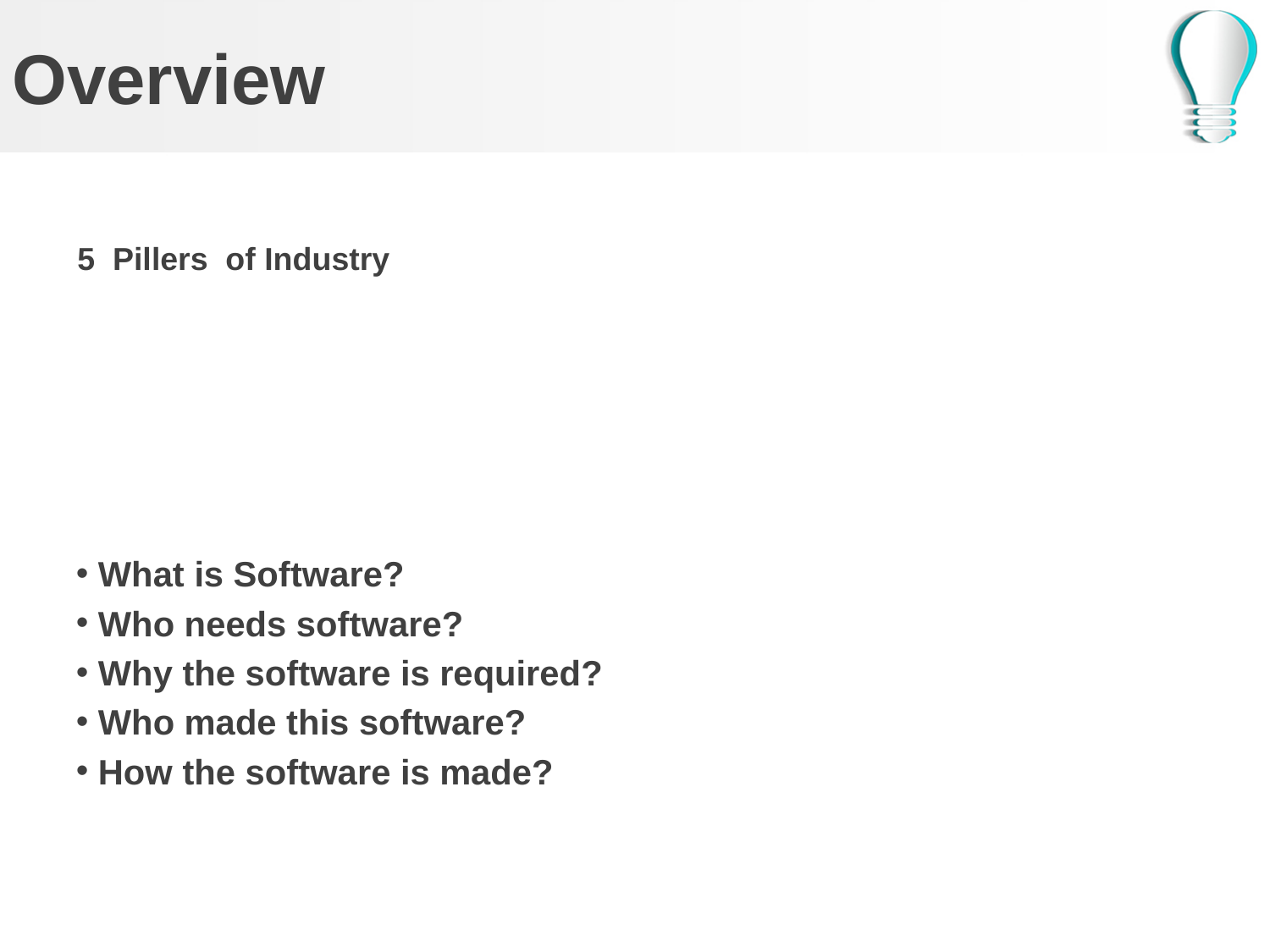

# Overview
5  Pillers  of Industry
 What is Software?
 Who needs software?
 Why the software is required?
 Who made this software?
 How the software is made?